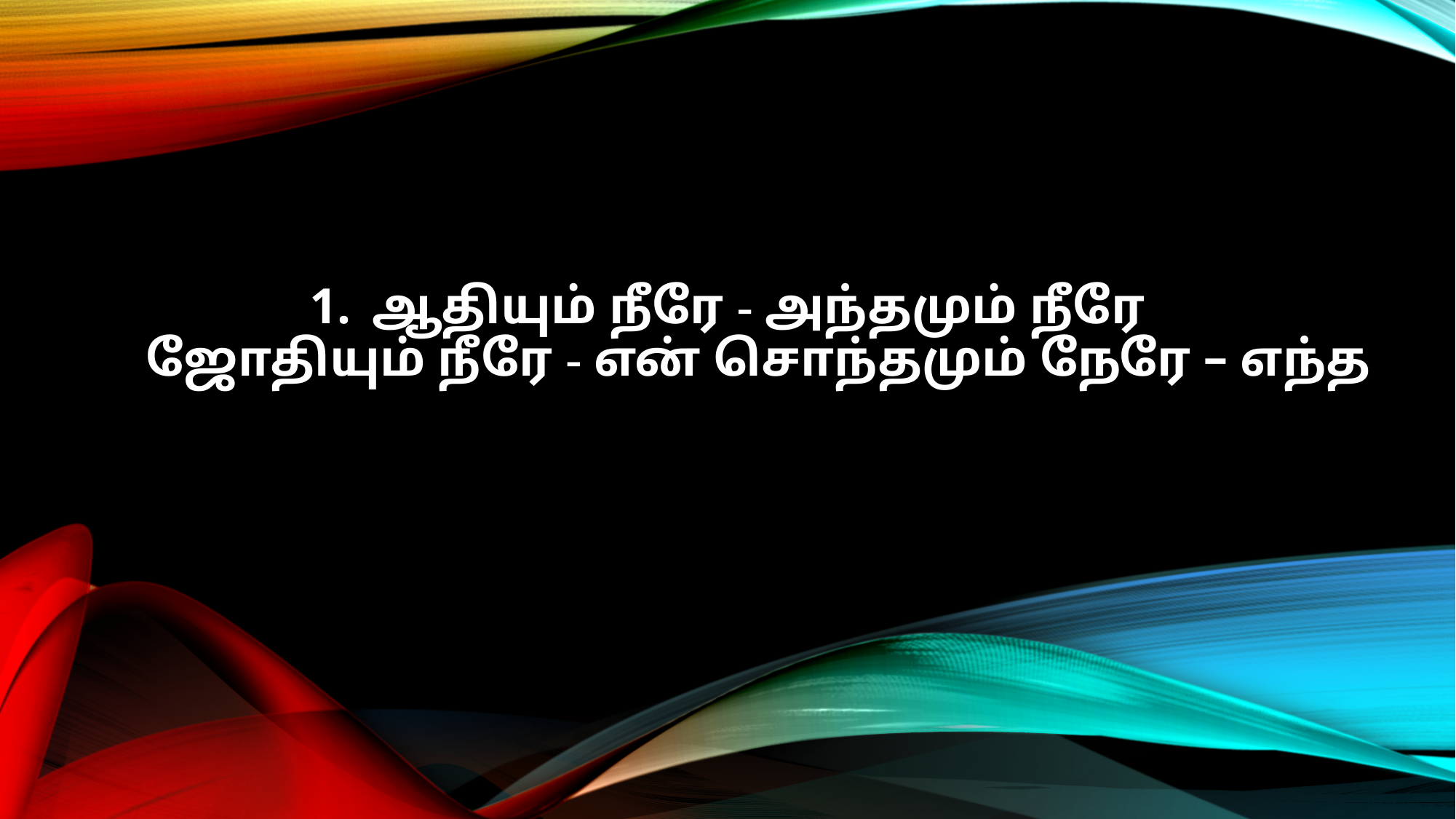

ஆதியும் நீரே - அந்தமும் நீரே
ஜோதியும் நீரே - என் சொந்தமும் நேரே – எந்த